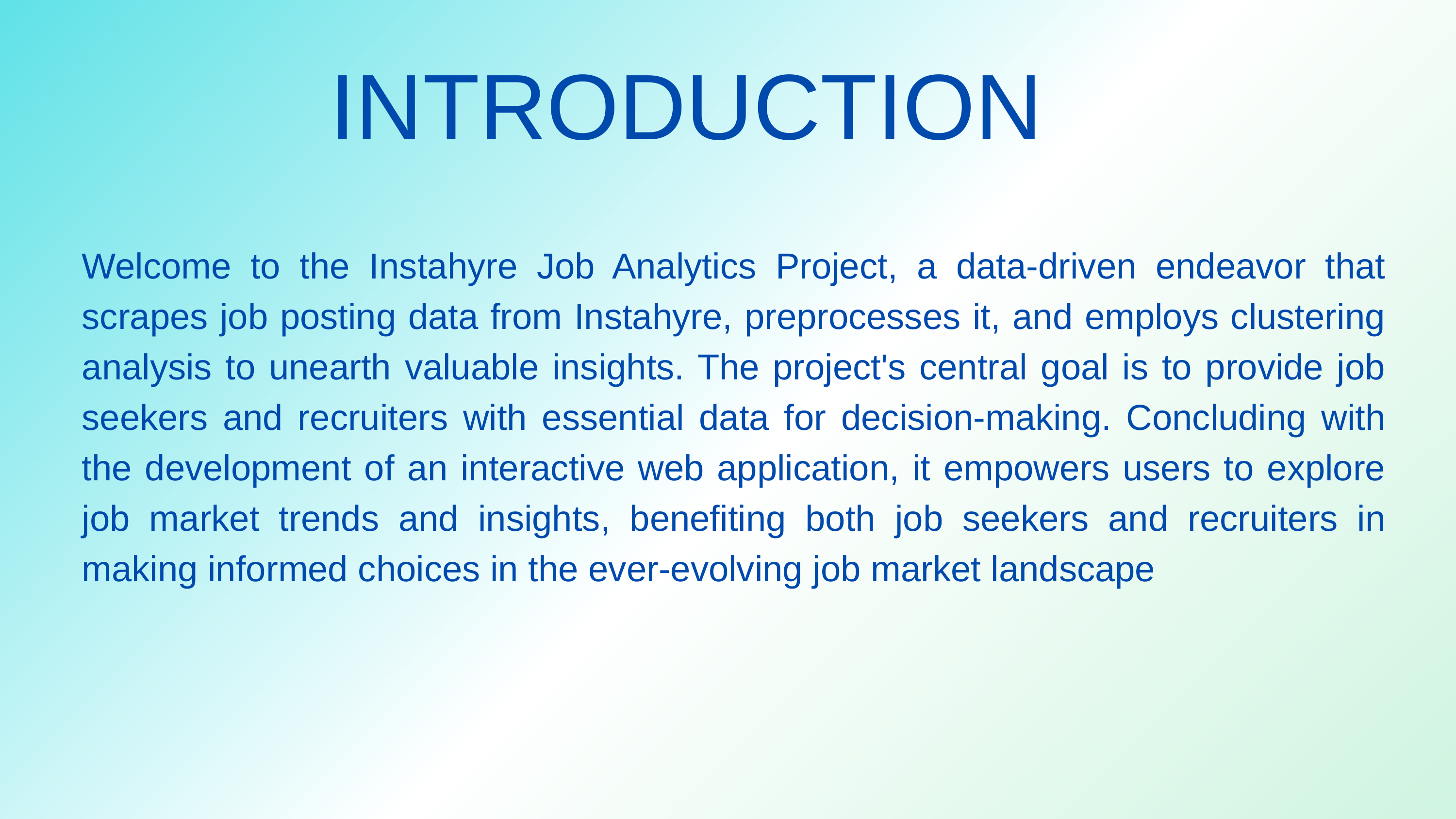

INTRODUCTION
INTRODUCTION
Welcome to the Instahyre Job Analytics Project, a data-driven endeavor that scrapes job posting data from Instahyre, preprocesses it, and employs clustering analysis to unearth valuable insights. The project's central goal is to provide job seekers and recruiters with essential data for decision-making. Concluding with the development of an interactive web application, it empowers users to explore job market trends and insights, benefiting both job seekers and recruiters in making informed choices in the ever-evolving job market landscape
Welcome to the Instahyre Job Analytics Project, a data-driven endeavor that scrapes job posting data from Instahyre, preprocesses it, and employs clustering analysis to unearth valuable insights. The project's central goal is to provide job seekers and recruiters with essential data for decision-making. Concluding with the development of an interactive web application, it empowers users to explore job market trends and insights, benefiting both job seekers and recruiters in making informed choices in the ever-evolving job market landscape